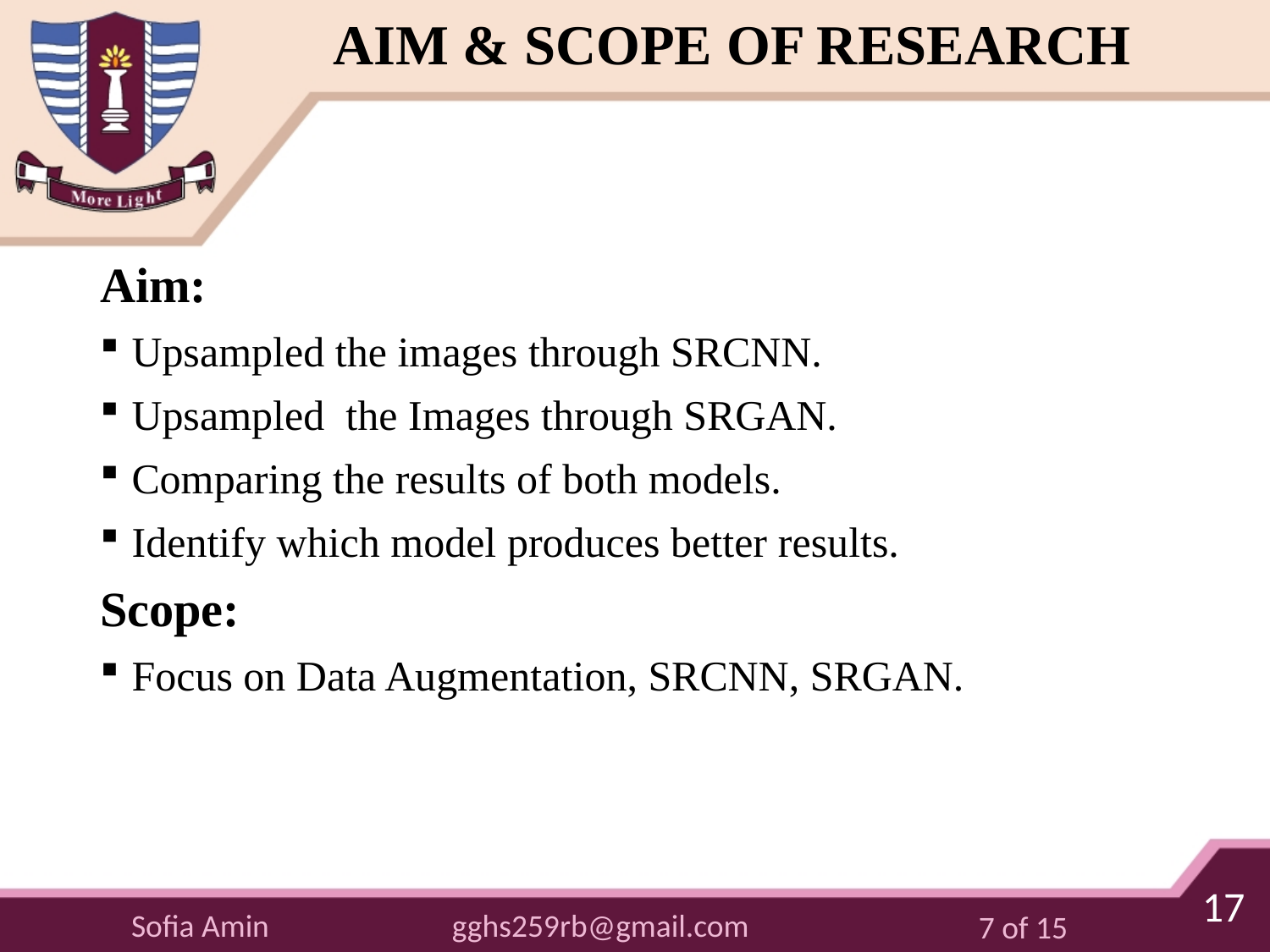

# AIM & SCOPE OF RESEARCH
Aim:
Upsampled the images through SRCNN.
Upsampled  the Images through SRGAN.
Comparing the results of both models.
Identify which model produces better results.
Scope:
Focus on Data Augmentation, SRCNN, SRGAN.
17
gghs259rb@gmail.com
Sofia Amin
7 of 15